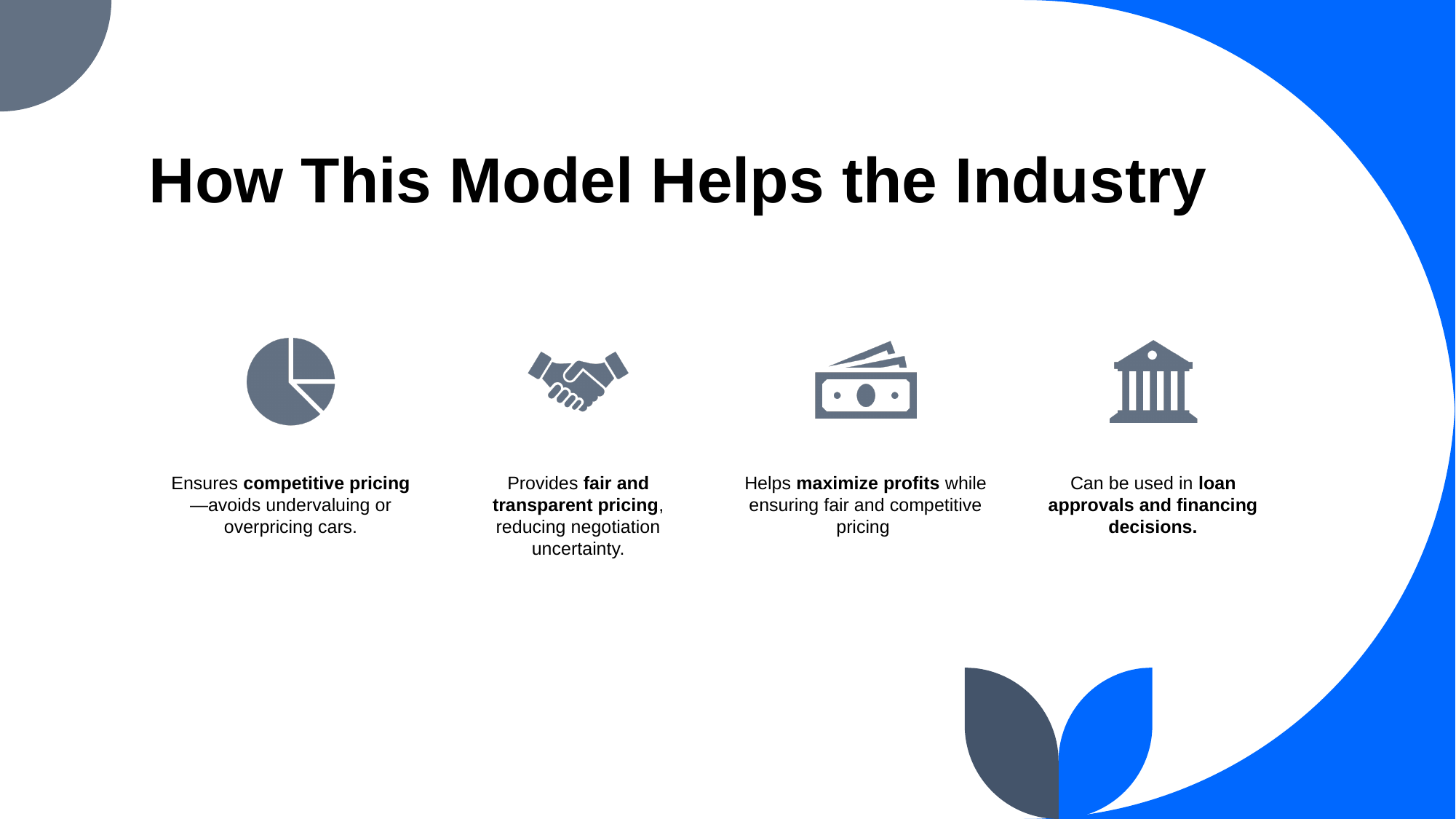

# How This Model Helps the Industry
Ensures competitive pricing—avoids undervaluing or overpricing cars.
Provides fair and transparent pricing, reducing negotiation uncertainty.
Helps maximize profits while ensuring fair and competitive pricing
Can be used in loan approvals and financing decisions.